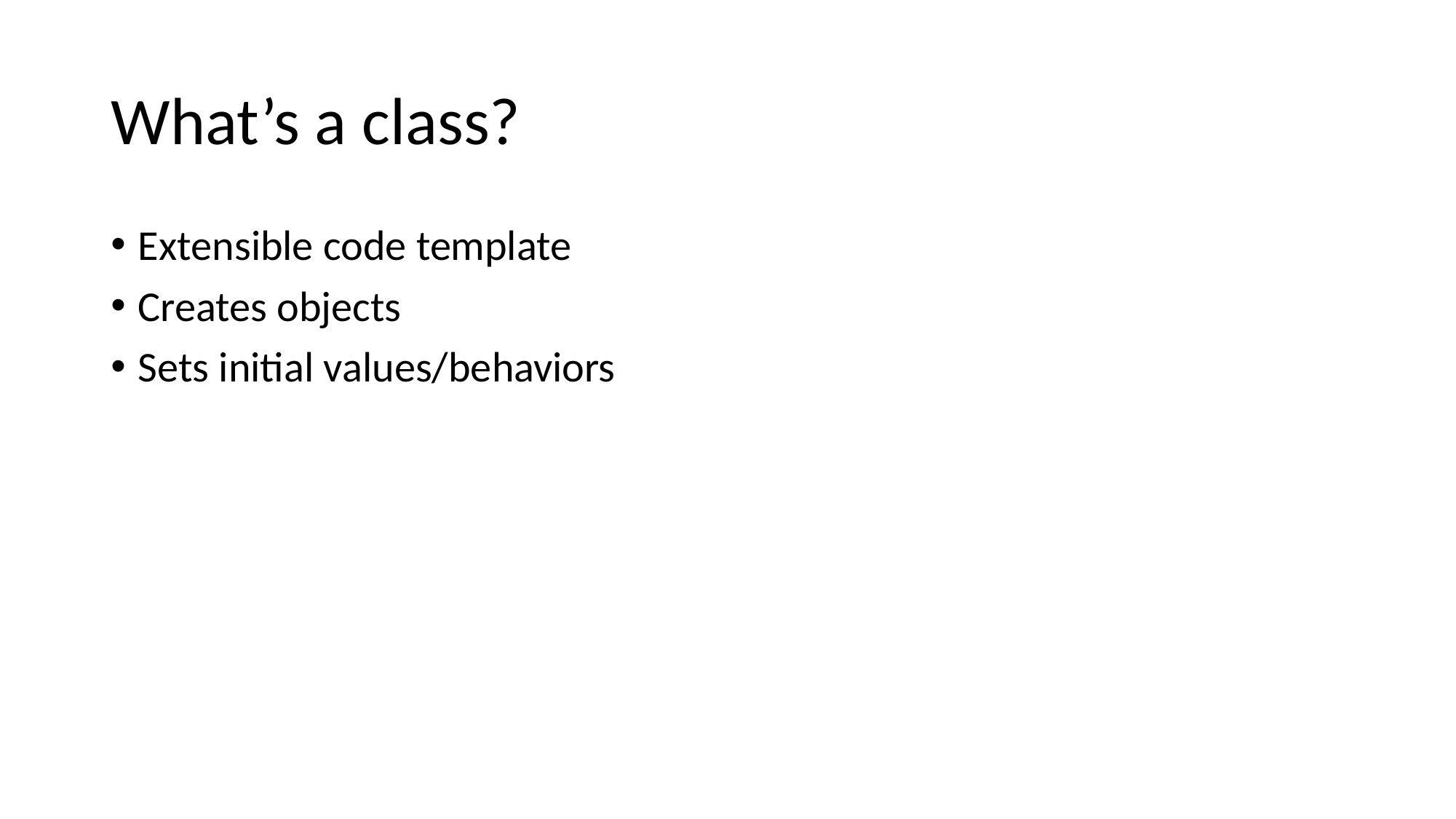

# What’s a class?
Extensible code template
Creates objects
Sets initial values/behaviors